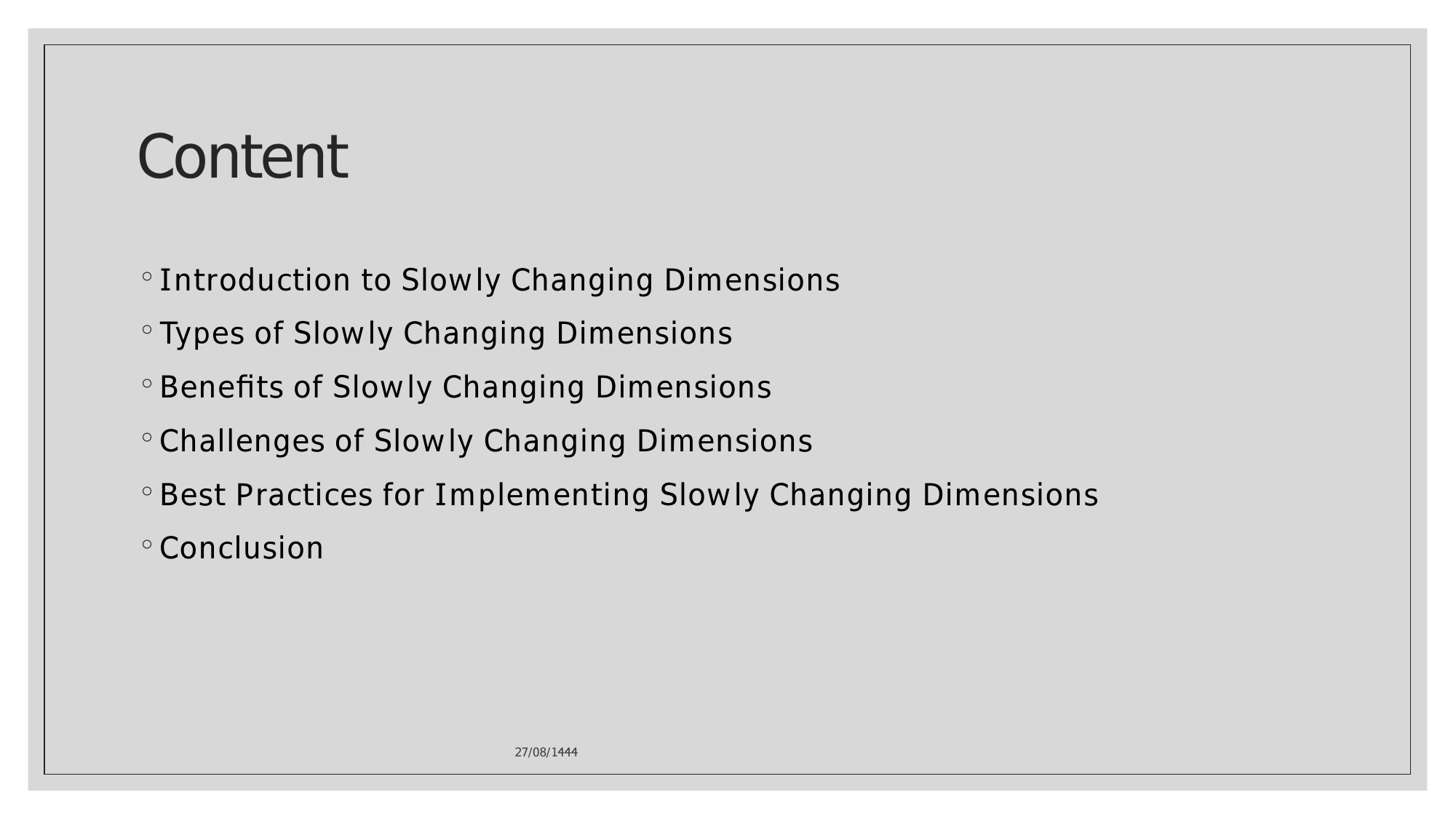

# Content
Introduction to Slowly Changing Dimensions
Types of Slowly Changing Dimensions
Benefits of Slowly Changing Dimensions
Challenges of Slowly Changing Dimensions
Best Practices for Implementing Slowly Changing Dimensions
Conclusion

27/08/1444